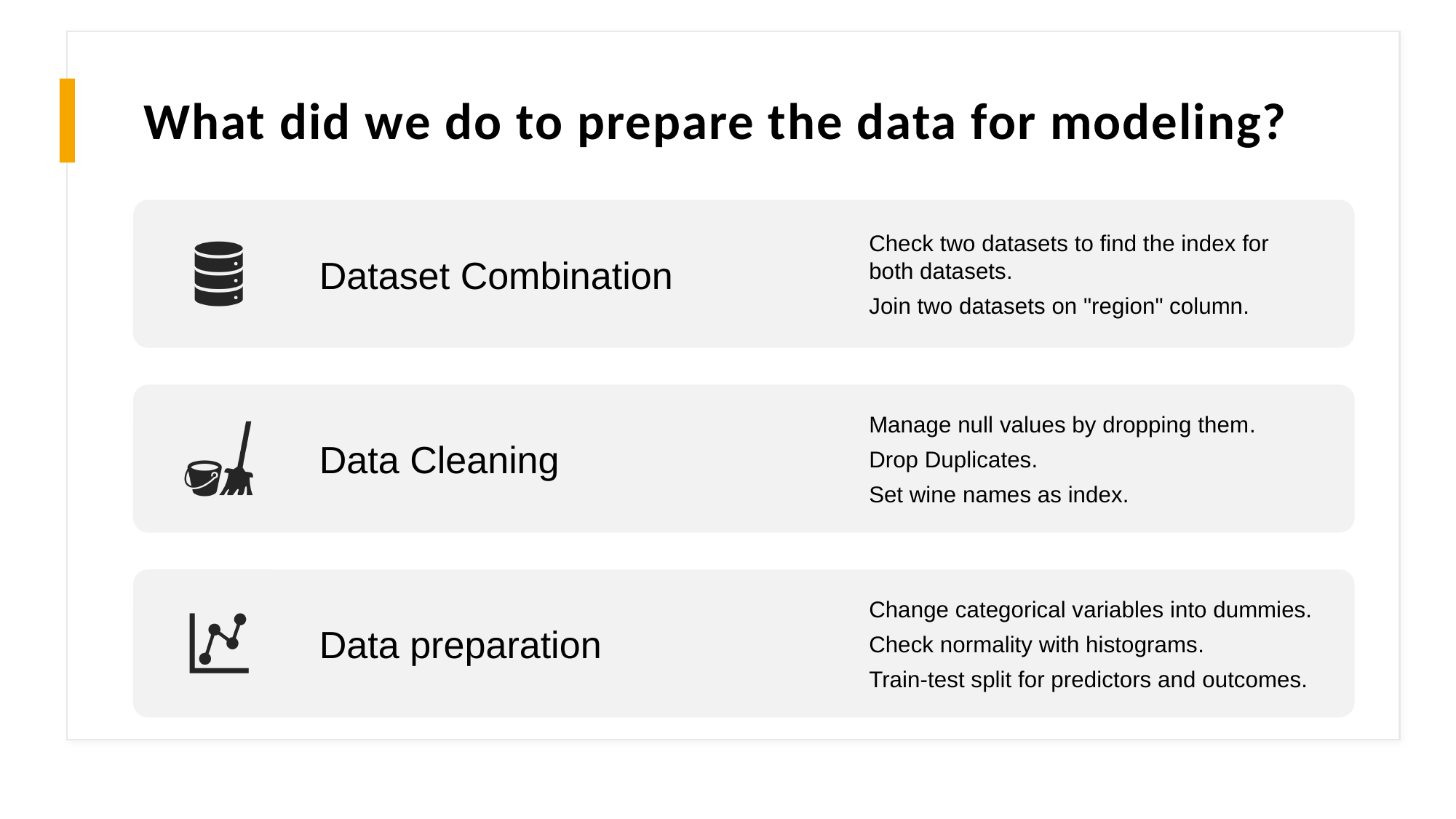

# What did we do to prepare the data for modeling?

Dataset Combination
Check two datasets to find the index for both datasets. ​
Join two datasets on "region" column. ​
Data Cleaning
Manage null values by dropping them​.
Drop Duplicates​.
Set wine names as index.
Data preparation
Change categorical variables into dummies.
Check normality with histograms​.
Train-test split for predictors and outcomes.